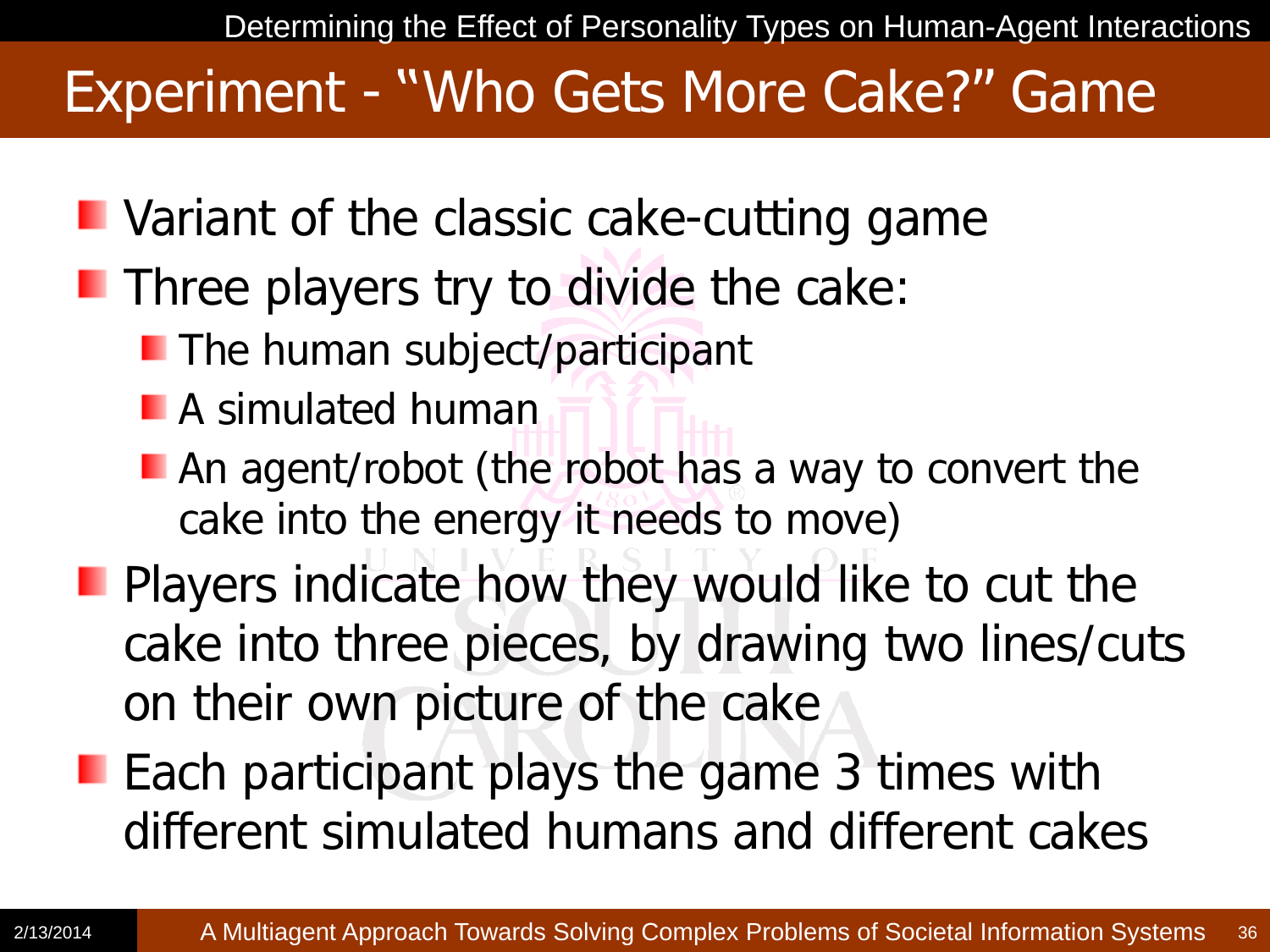

Determining the Effect of Personality Types on Human-Agent Interactions
# Experiment - “Who Gets More Cake?” Game
Variant of the classic cake-cutting game
Three players try to divide the cake:
The human subject/participant
A simulated human
An agent/robot (the robot has a way to convert the cake into the energy it needs to move)
Players indicate how they would like to cut the cake into three pieces, by drawing two lines/cuts on their own picture of the cake
Each participant plays the game 3 times with different simulated humans and different cakes
2/13/2014
36